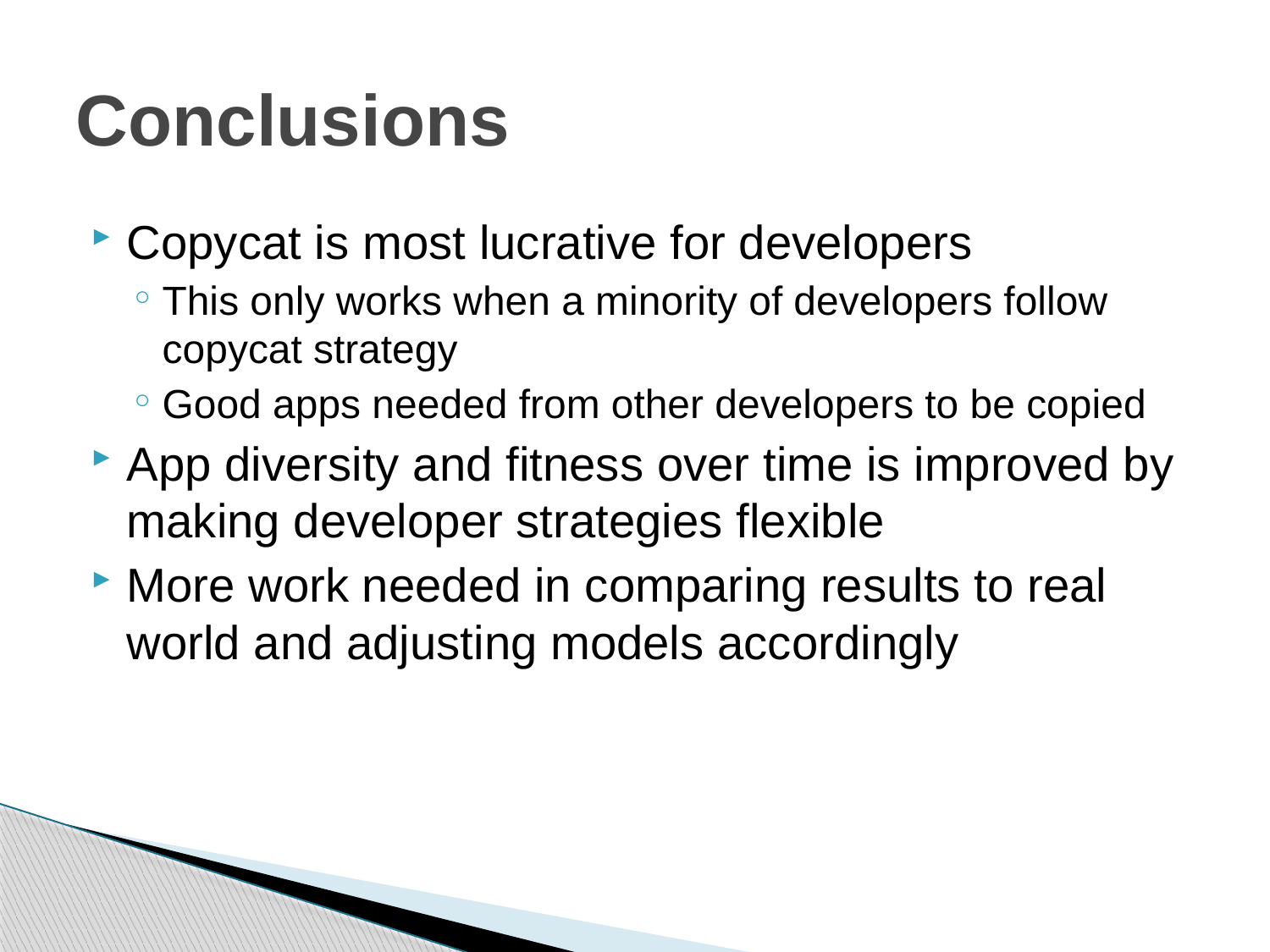

# Conclusions
Copycat is most lucrative for developers
This only works when a minority of developers follow copycat strategy
Good apps needed from other developers to be copied
App diversity and fitness over time is improved by making developer strategies flexible
More work needed in comparing results to real world and adjusting models accordingly